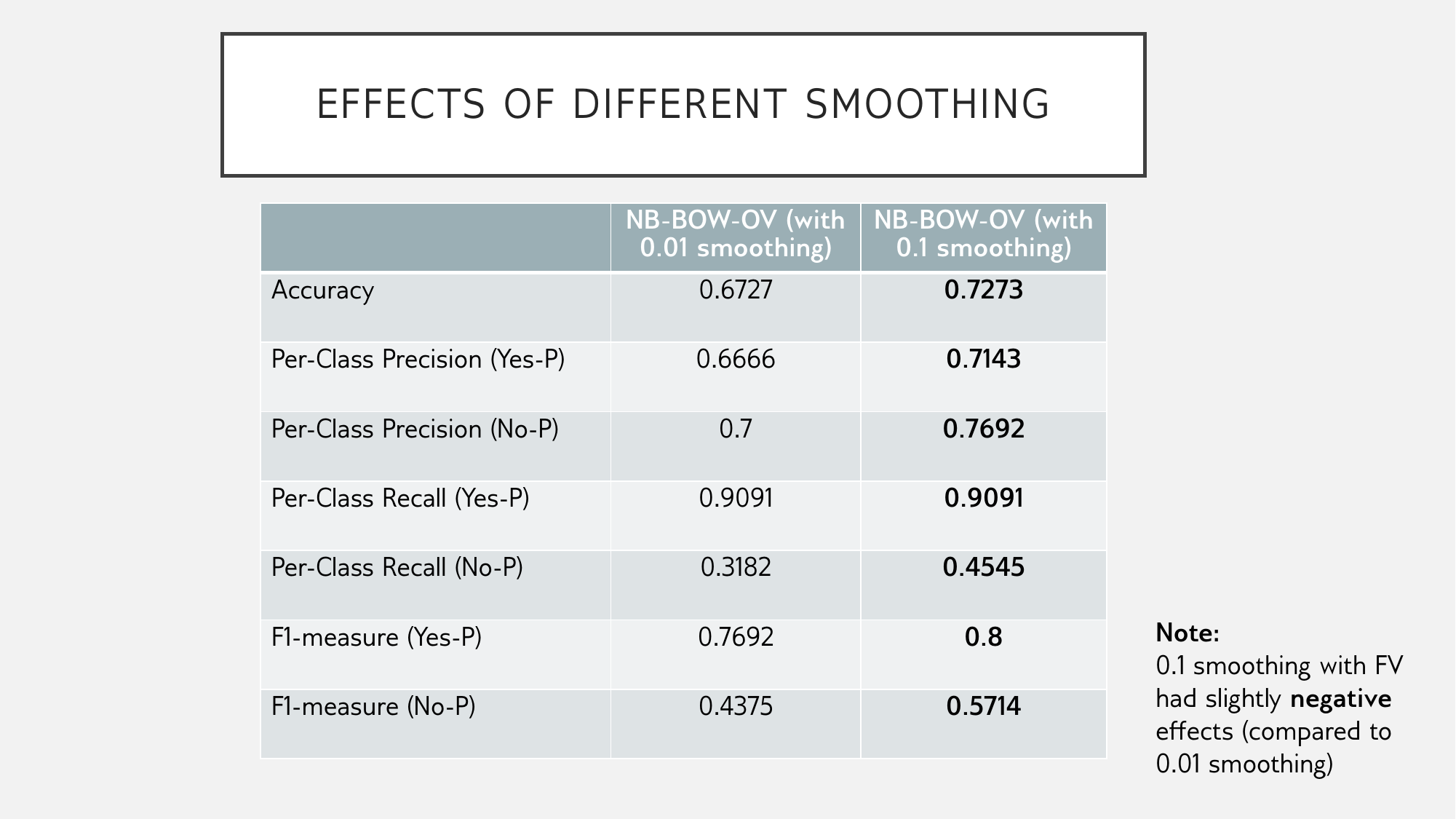

# EFFECTs of Different Smoothing
|  | NB-BOW-OV (with 0.01 smoothing) | NB-BOW-OV (with 0.1 smoothing) |
| --- | --- | --- |
| Accuracy | 0.6727 | 0.7273 |
| Per-Class Precision (Yes-P) | 0.6666 | 0.7143 |
| Per-Class Precision (No-P) | 0.7 | 0.7692 |
| Per-Class Recall (Yes-P) | 0.9091 | 0.9091 |
| Per-Class Recall (No-P) | 0.3182 | 0.4545 |
| F1-measure (Yes-P) | 0.7692 | 0.8 |
| F1-measure (No-P) | 0.4375 | 0.5714 |
Note:
0.1 smoothing with FV had slightly negative effects (compared to 0.01 smoothing)